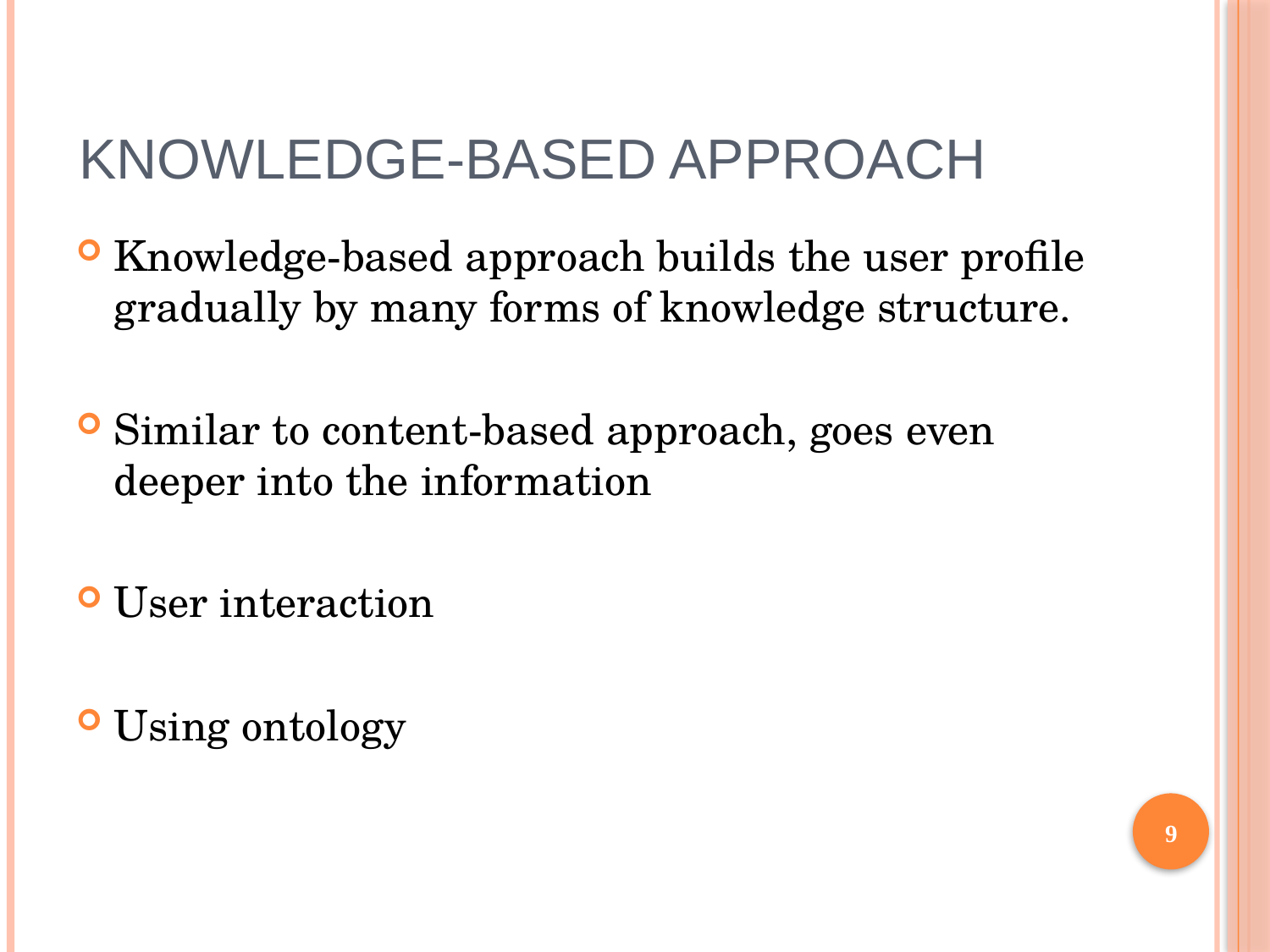

# Knowledge-based approach
Knowledge-based approach builds the user proﬁle gradually by many forms of knowledge structure.

Similar to content-based approach, goes even deeper into the information

User interaction

Using ontology
9